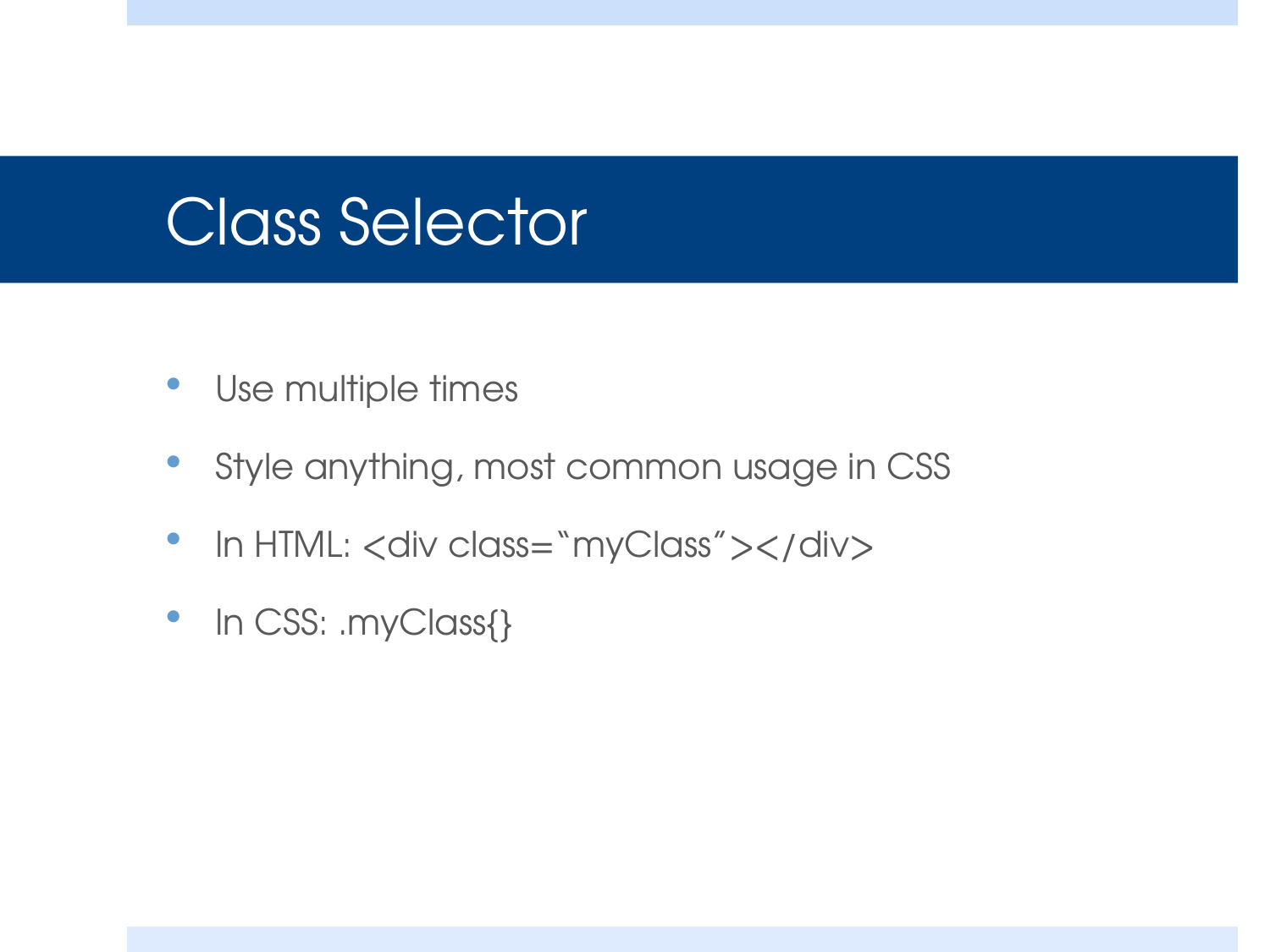

# Class Selector
Use multiple times
Style anything, most common usage in CSS
In HTML: <div class=“myClass”></div>
In CSS: .myClass{}